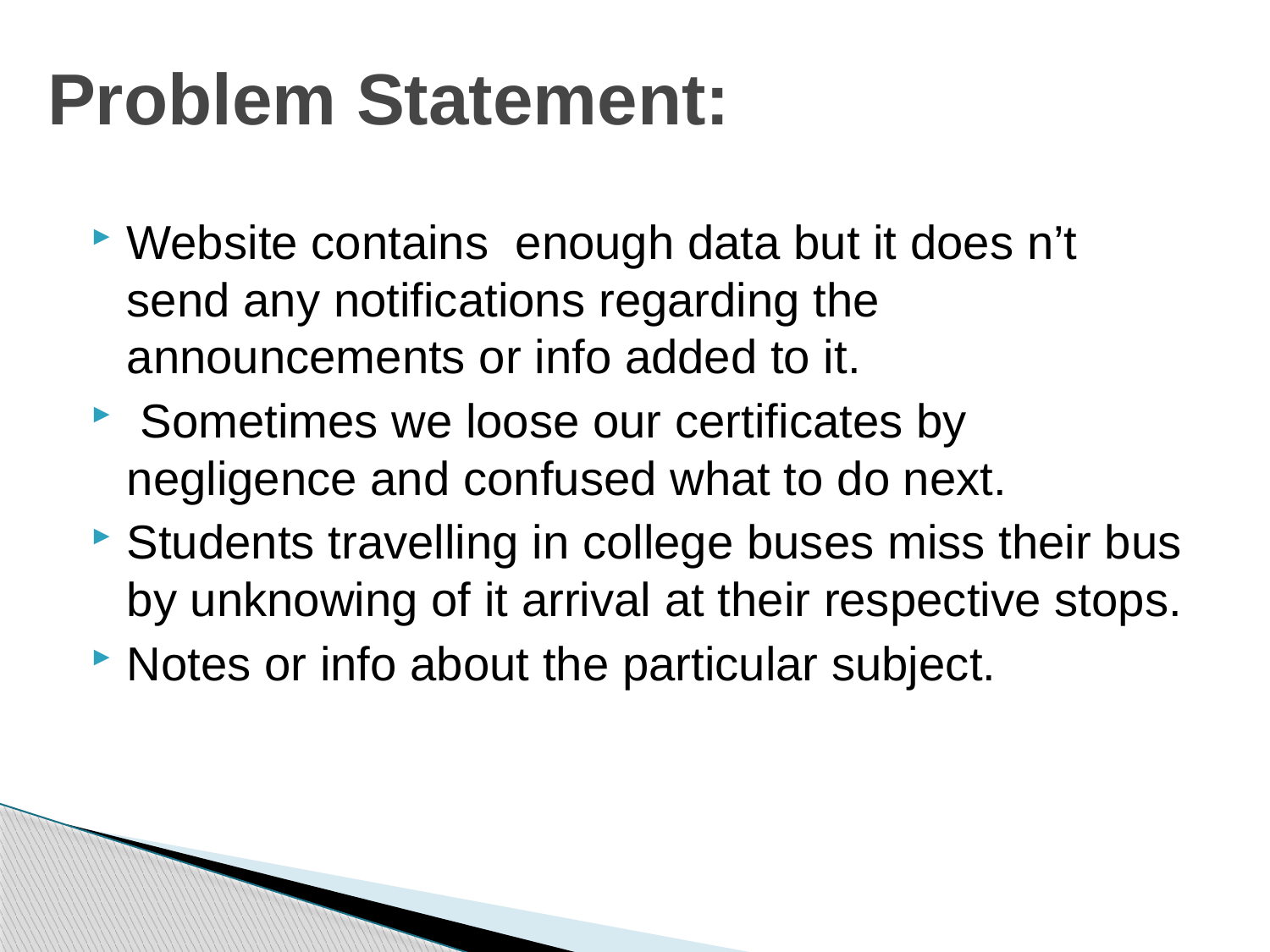

# Problem Statement:
Website contains  enough data but it does n’t send any notifications regarding the announcements or info added to it.
 Sometimes we loose our certificates by negligence and confused what to do next.
Students travelling in college buses miss their bus by unknowing of it arrival at their respective stops.
Notes or info about the particular subject.